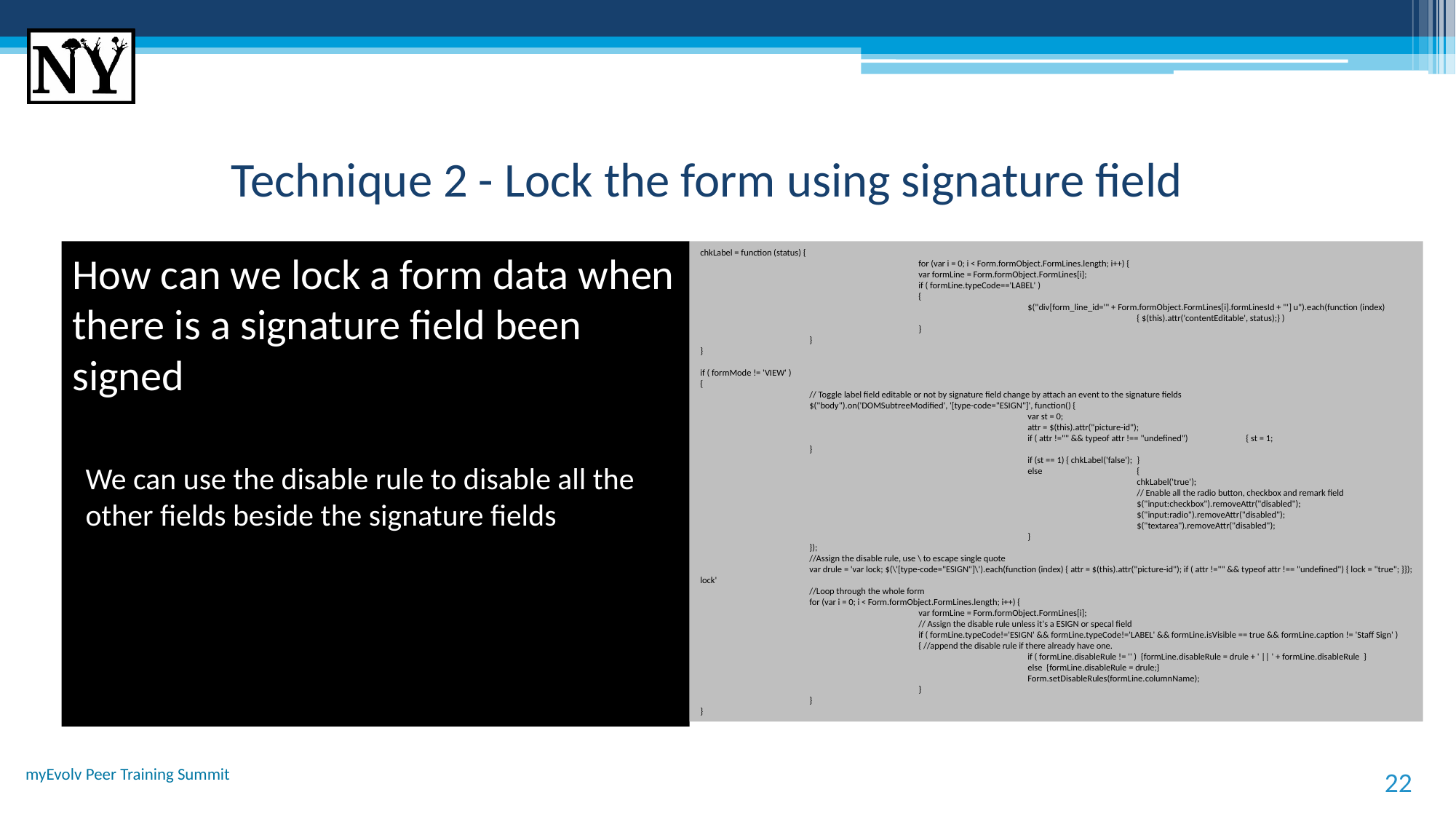

# Technique 2 - Lock the form using signature field
How can we lock a form data when there is a signature field been signed

We can use the disable rule to disable all the other fields beside the signature fields

chkLabel = function (status) {
		for (var i = 0; i < Form.formObject.FormLines.length; i++) {
		var formLine = Form.formObject.FormLines[i];
		if ( formLine.typeCode=='LABEL' )
		{
			$("div[form_line_id='" + Form.formObject.FormLines[i].formLinesId + "'] u").each(function (index)
				{ $(this).attr('contentEditable', status);} )
		}
	}
}

if ( formMode != 'VIEW' )
{
	// Toggle label field editable or not by signature field change by attach an event to the signature fields
	$("body").on('DOMSubtreeModified', '[type-code="ESIGN"]', function() {
			var st = 0;
			attr = $(this).attr("picture-id");
			if ( attr !="" && typeof attr !== "undefined") 	{ st = 1;		}
			if (st == 1) { chkLabel('false');	}
			else	{
				chkLabel('true');
				// Enable all the radio button, checkbox and remark field
				$("input:checkbox").removeAttr("disabled");
				$("input:radio").removeAttr("disabled");
				$("textarea").removeAttr("disabled");
			}
	});
	//Assign the disable rule, use \ to escape single quote
	var drule = 'var lock; $(\'[type-code="ESIGN"]\').each(function (index) { attr = $(this).attr("picture-id"); if ( attr !="" && typeof attr !== "undefined") { lock = "true"; }}); lock'
	//Loop through the whole form
	for (var i = 0; i < Form.formObject.FormLines.length; i++) {
		var formLine = Form.formObject.FormLines[i];
		// Assign the disable rule unless it's a ESIGN or specal field
		if ( formLine.typeCode!='ESIGN' && formLine.typeCode!='LABEL' && formLine.isVisible == true && formLine.caption != 'Staff Sign' )
		{ //append the disable rule if there already have one.
			if ( formLine.disableRule != '' )  {formLine.disableRule = drule + ' || ' + formLine.disableRule  }
			else  {formLine.disableRule = drule;}
			Form.setDisableRules(formLine.columnName);
		}
	}
}
myEvolv Peer Training Summit
22